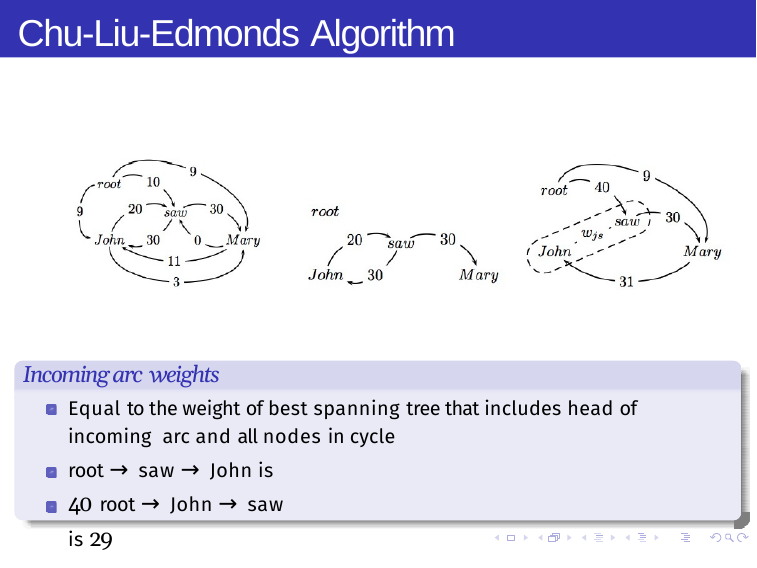

# Chu-Liu-Edmonds Algorithm

Incoming arc weights
Equal to the weight of best spanning tree that includes head of incoming  arc and all nodes in cycle
root → saw → John is 40  root → John → saw is 29

MST-based Dependency Parsing
Week 6, Lecture 4